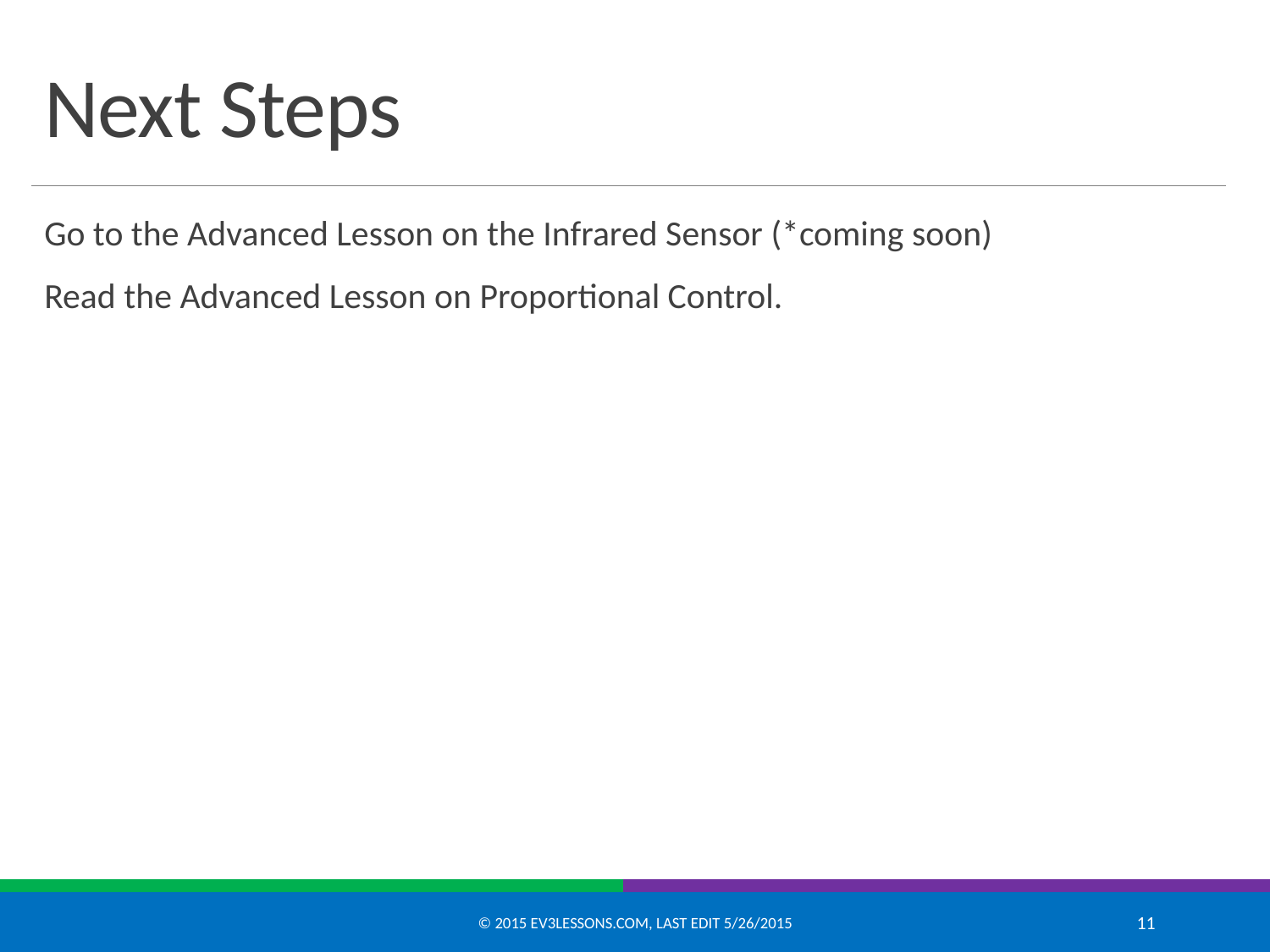

# Next Steps
Go to the Advanced Lesson on the Infrared Sensor (*coming soon)
Read the Advanced Lesson on Proportional Control.
© 2015 EV3Lessons.com, Last edit 5/26/2015
11